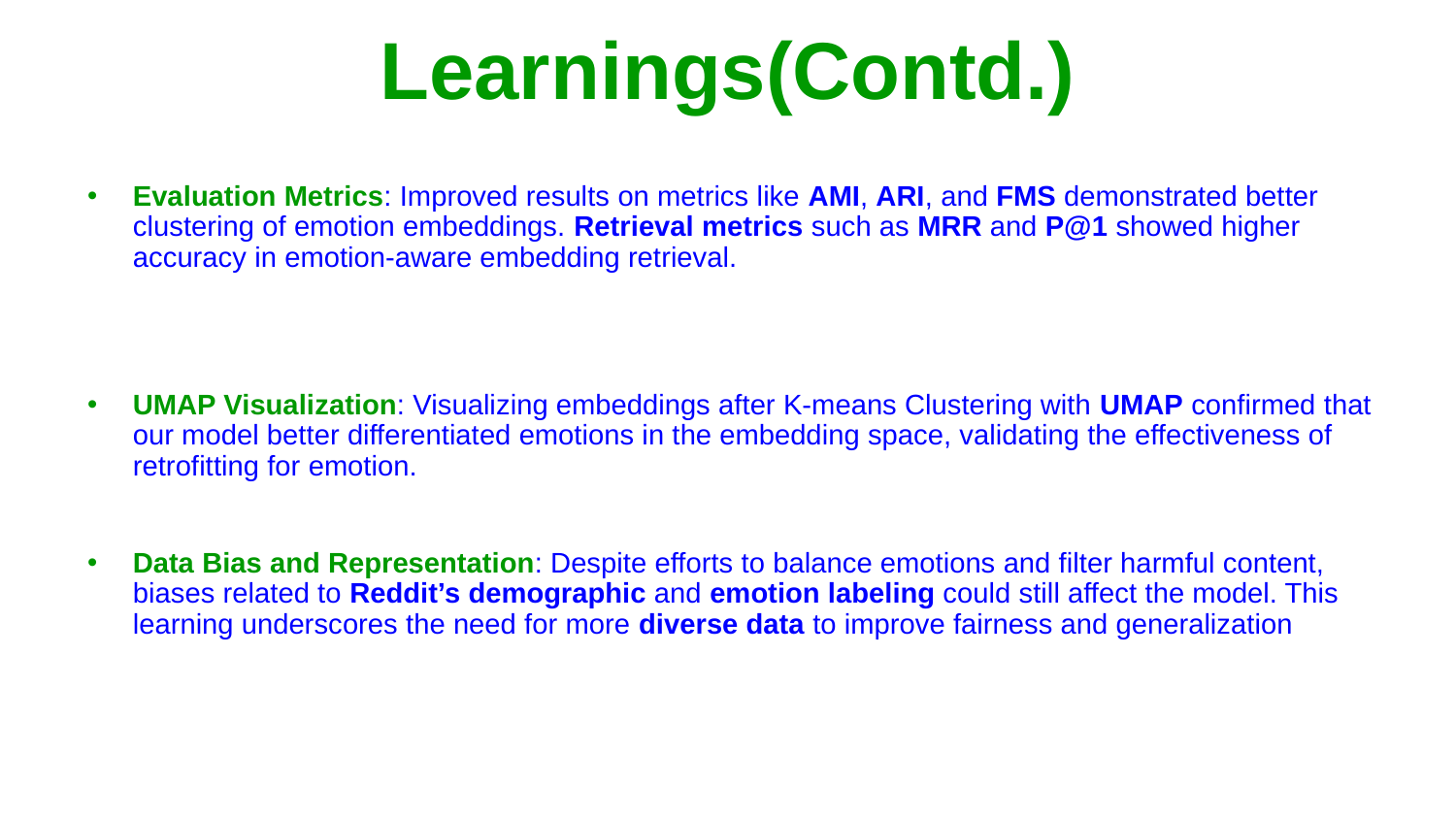

# Learnings(Contd.)

Evaluation Metrics: Improved results on metrics like AMI, ARI, and FMS demonstrated better clustering of emotion embeddings. Retrieval metrics such as MRR and P@1 showed higher accuracy in emotion-aware embedding retrieval.

UMAP Visualization: Visualizing embeddings after K-means Clustering with UMAP confirmed that our model better differentiated emotions in the embedding space, validating the effectiveness of retrofitting for emotion.

Data Bias and Representation: Despite efforts to balance emotions and filter harmful content, biases related to Reddit’s demographic and emotion labeling could still affect the model. This learning underscores the need for more diverse data to improve fairness and generalization